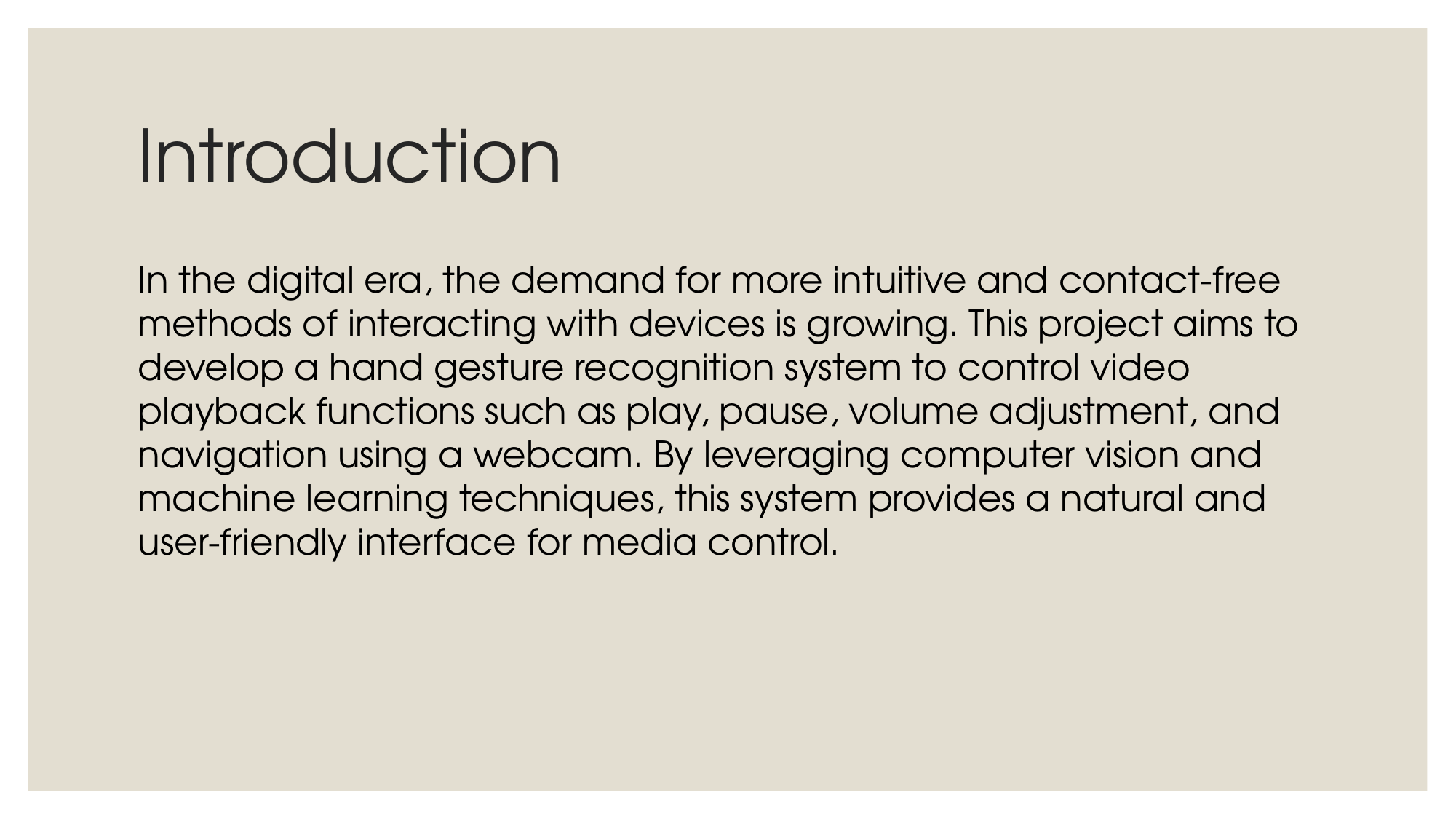

# Introduction
In the digital era, the demand for more intuitive and contact-free methods of interacting with devices is growing. This project aims to develop a hand gesture recognition system to control video playback functions such as play, pause, volume adjustment, and navigation using a webcam. By leveraging computer vision and machine learning techniques, this system provides a natural and user-friendly interface for media control.